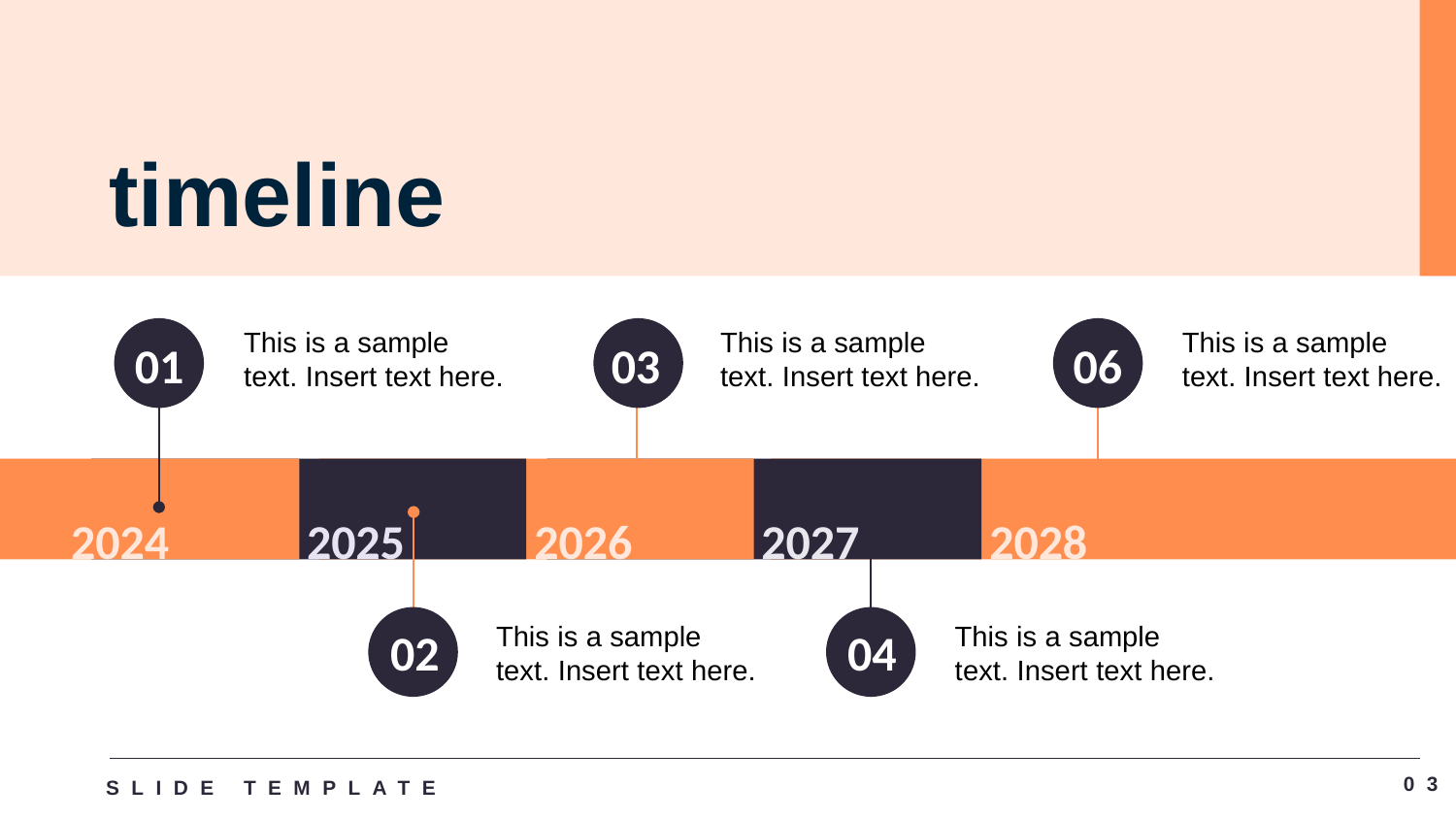

timeline

This is a sample text. Insert text here.
This is a sample text. Insert text here.
This is a sample text. Insert text here.
01
03
06

2024
2025
2026
2027
2028
This is a sample text. Insert text here.
This is a sample text. Insert text here.

02
04
03
SLIDE TEMPLATE